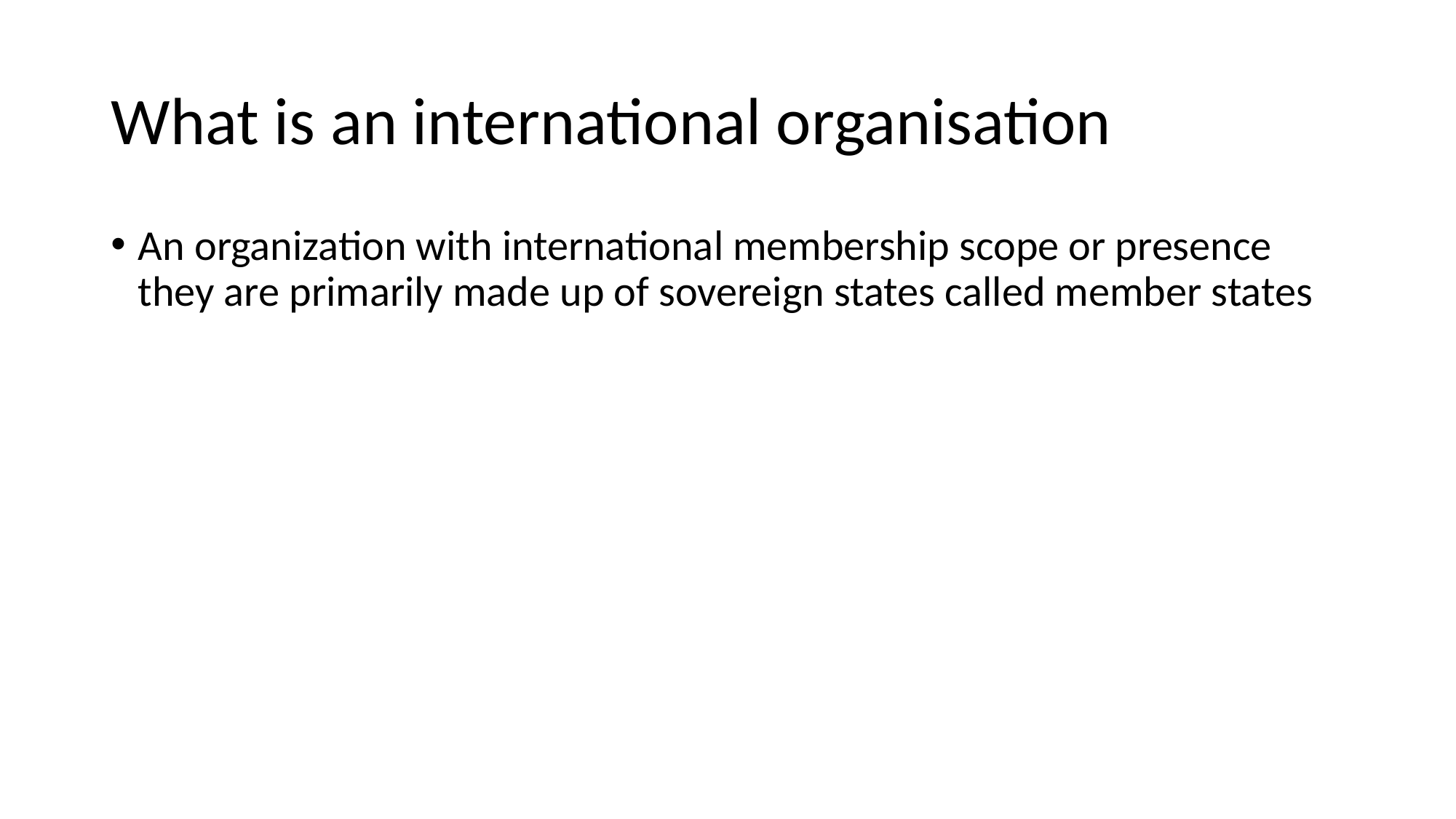

# What is an international organisation
An organization with international membership scope or presence they are primarily made up of sovereign states called member states